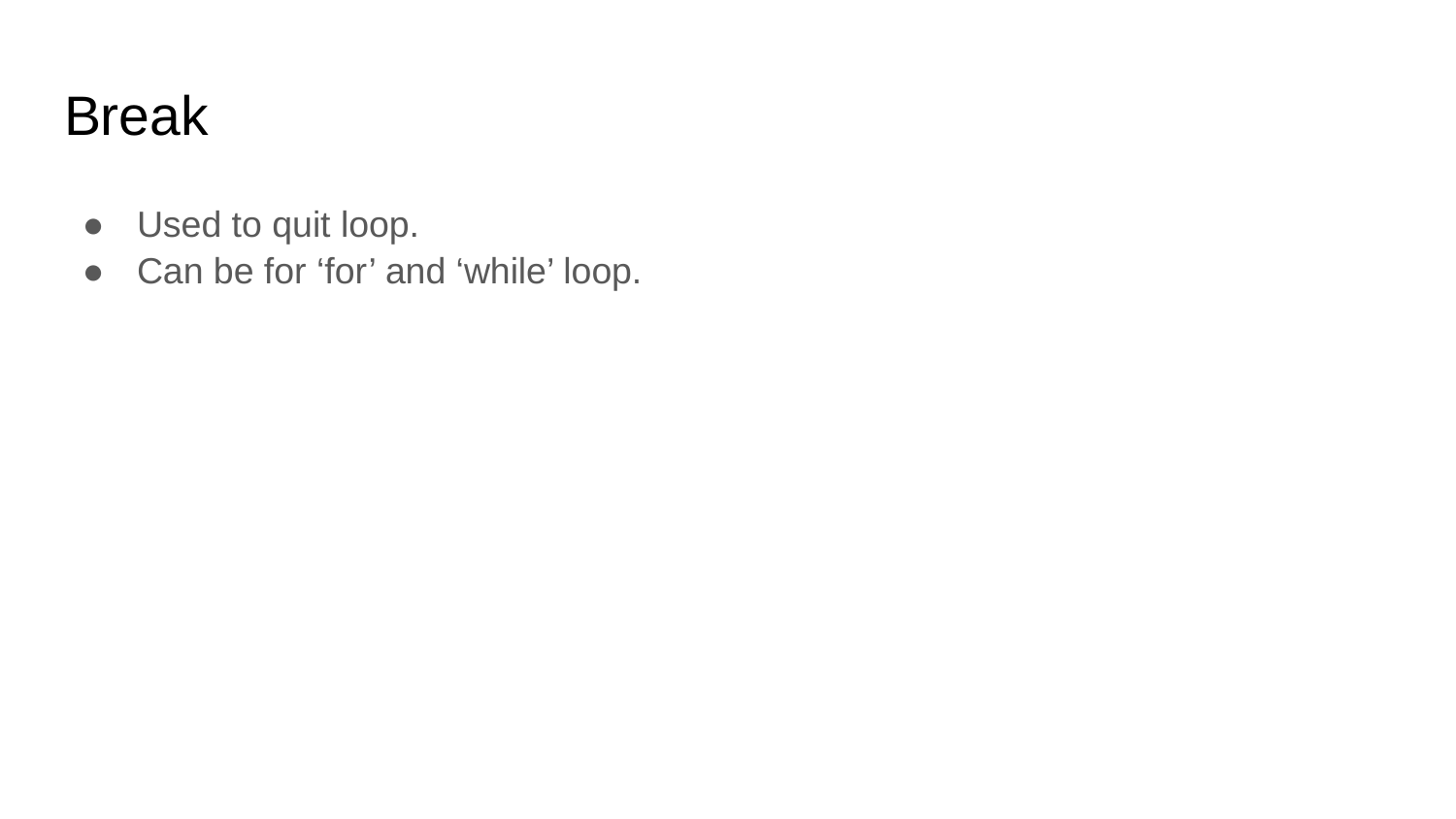

# Break
Used to quit loop.
Can be for ‘for’ and ‘while’ loop.